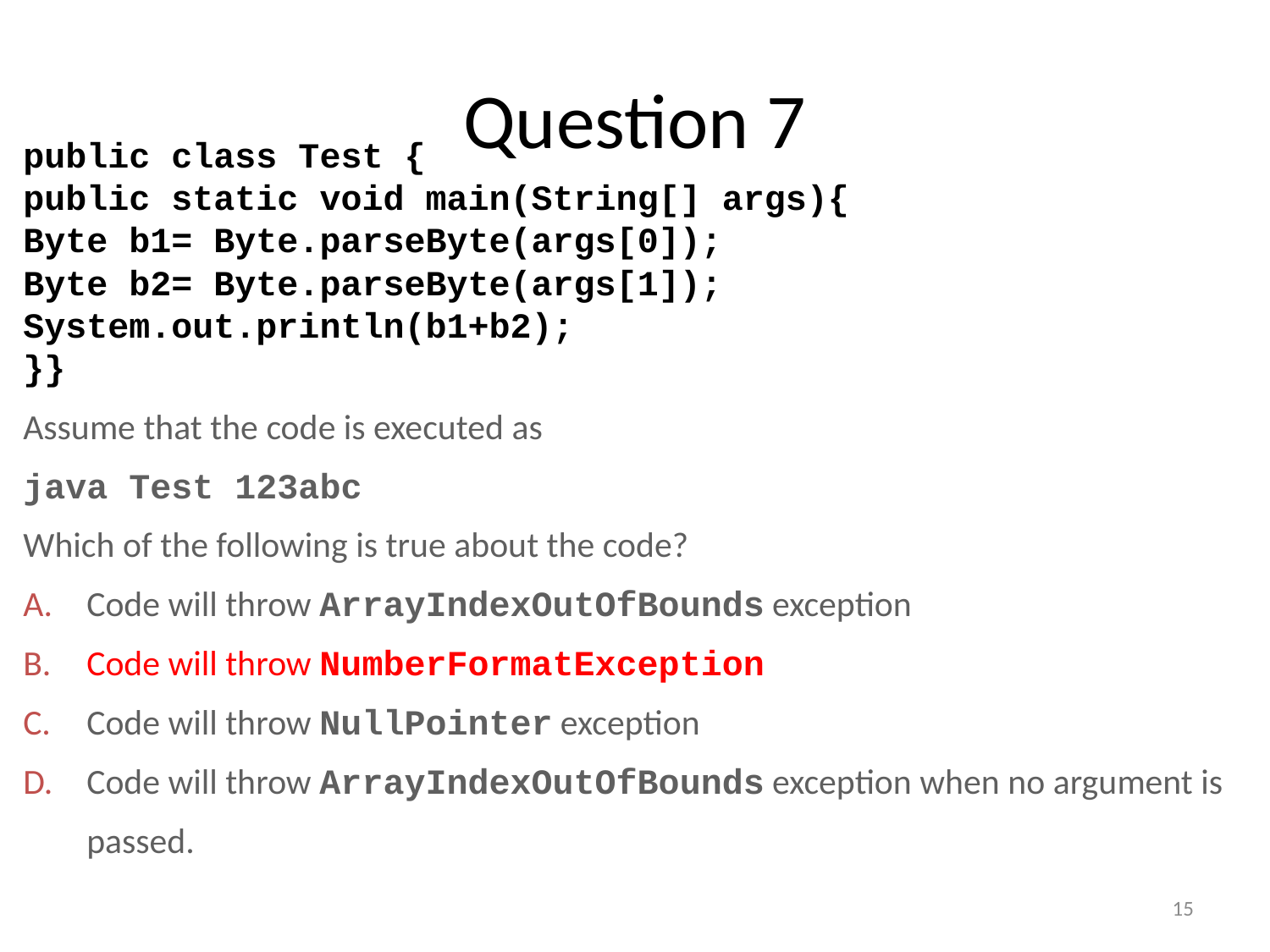

# Question 7
public class Test {
public static void main(String[] args){
Byte b1= Byte.parseByte(args[0]);
Byte b2= Byte.parseByte(args[1]);
System.out.println(b1+b2);
}}
Assume that the code is executed as
java Test 123abc
Which of the following is true about the code?
Code will throw ArrayIndexOutOfBounds exception
Code will throw NumberFormatException
Code will throw NullPointer exception
Code will throw ArrayIndexOutOfBounds exception when no argument is passed.
15